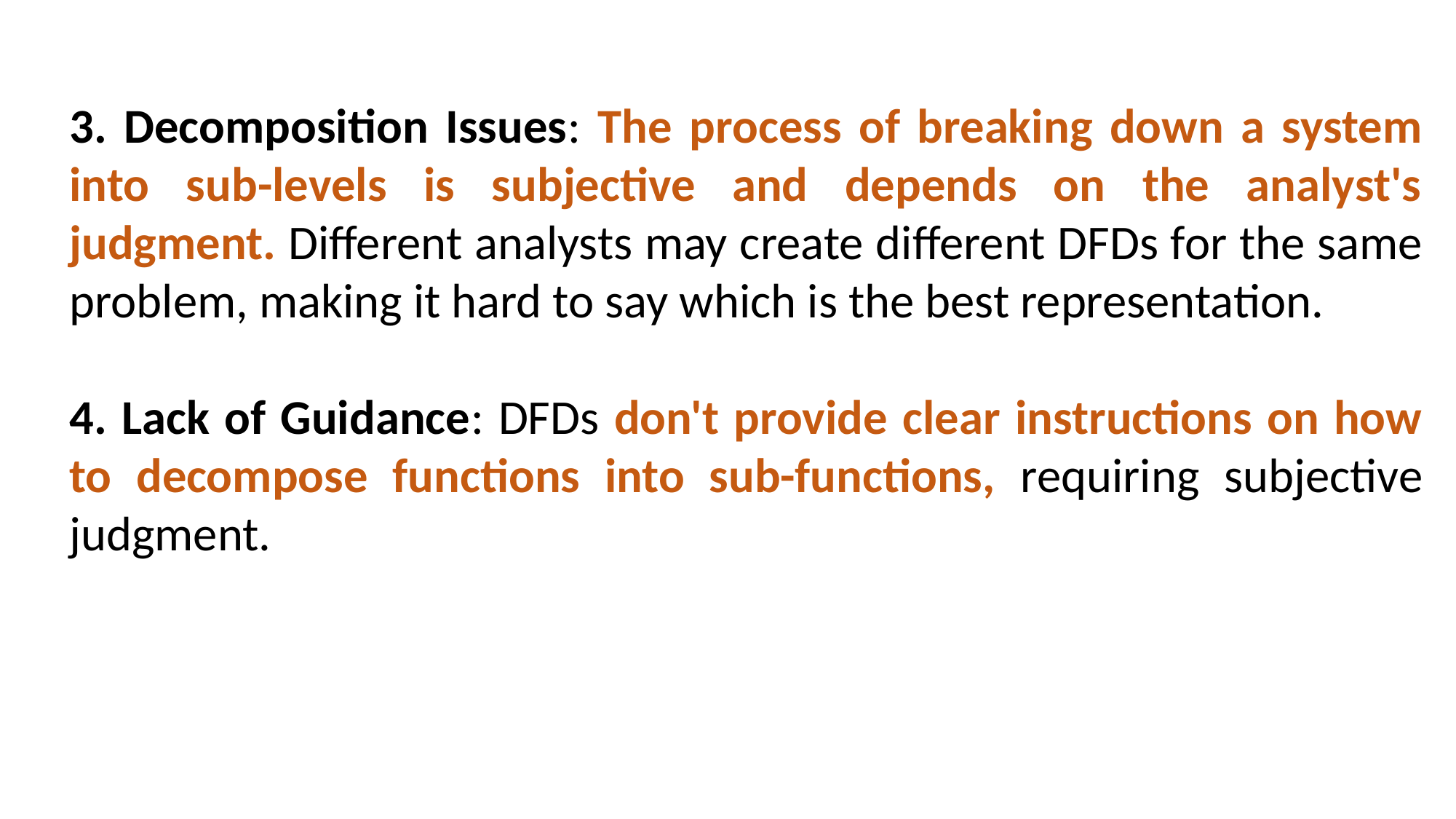

3. Decomposition Issues: The process of breaking down a system into sub-levels is subjective and depends on the analyst's judgment. Different analysts may create different DFDs for the same problem, making it hard to say which is the best representation.

4. Lack of Guidance: DFDs don't provide clear instructions on how to decompose functions into sub-functions, requiring subjective judgment.